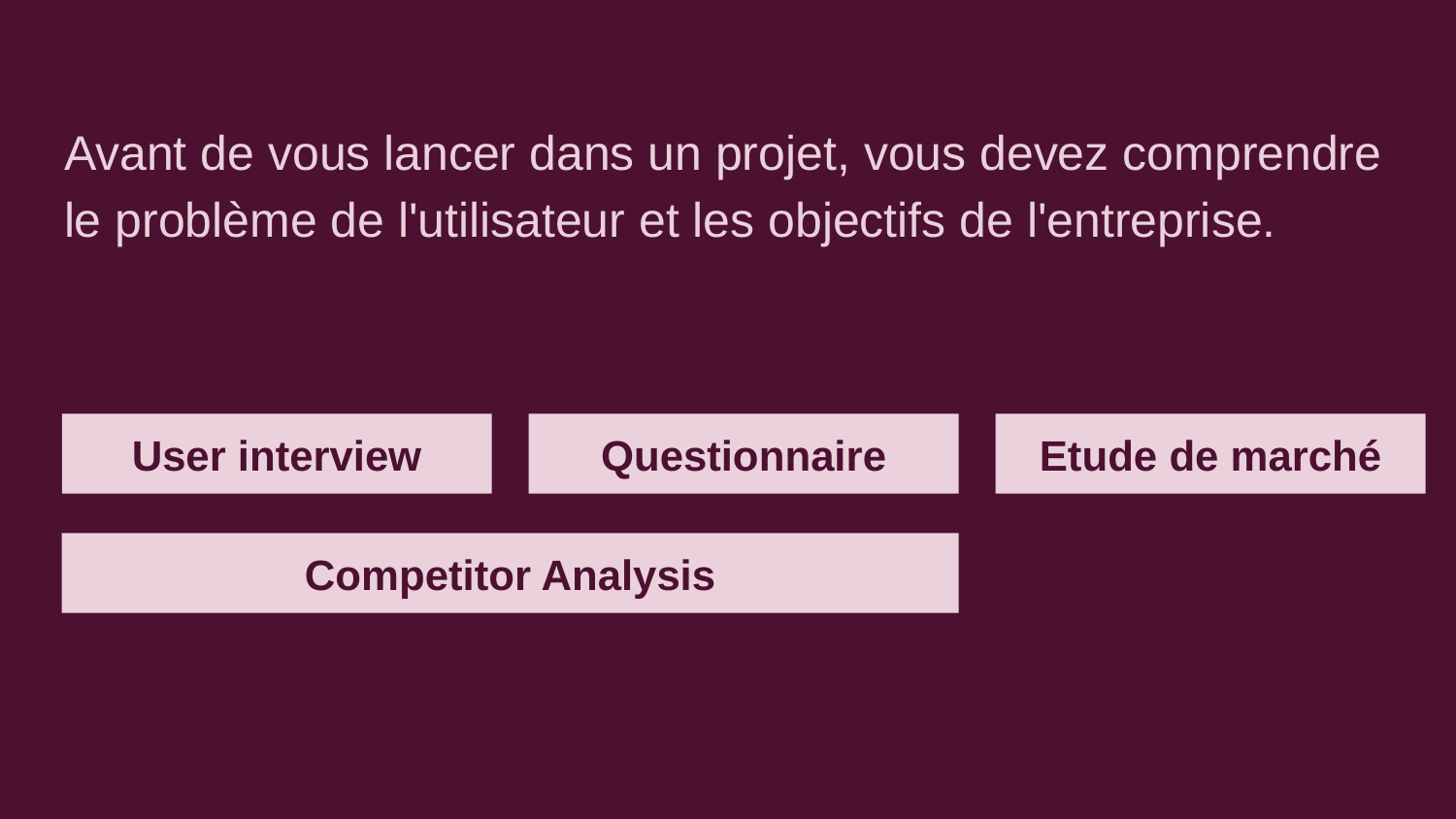

Avant de vous lancer dans un projet, vous devez comprendre le problème de l'utilisateur et les objectifs de l'entreprise.
User interview
Questionnaire
Etude de marché
Competitor Analysis